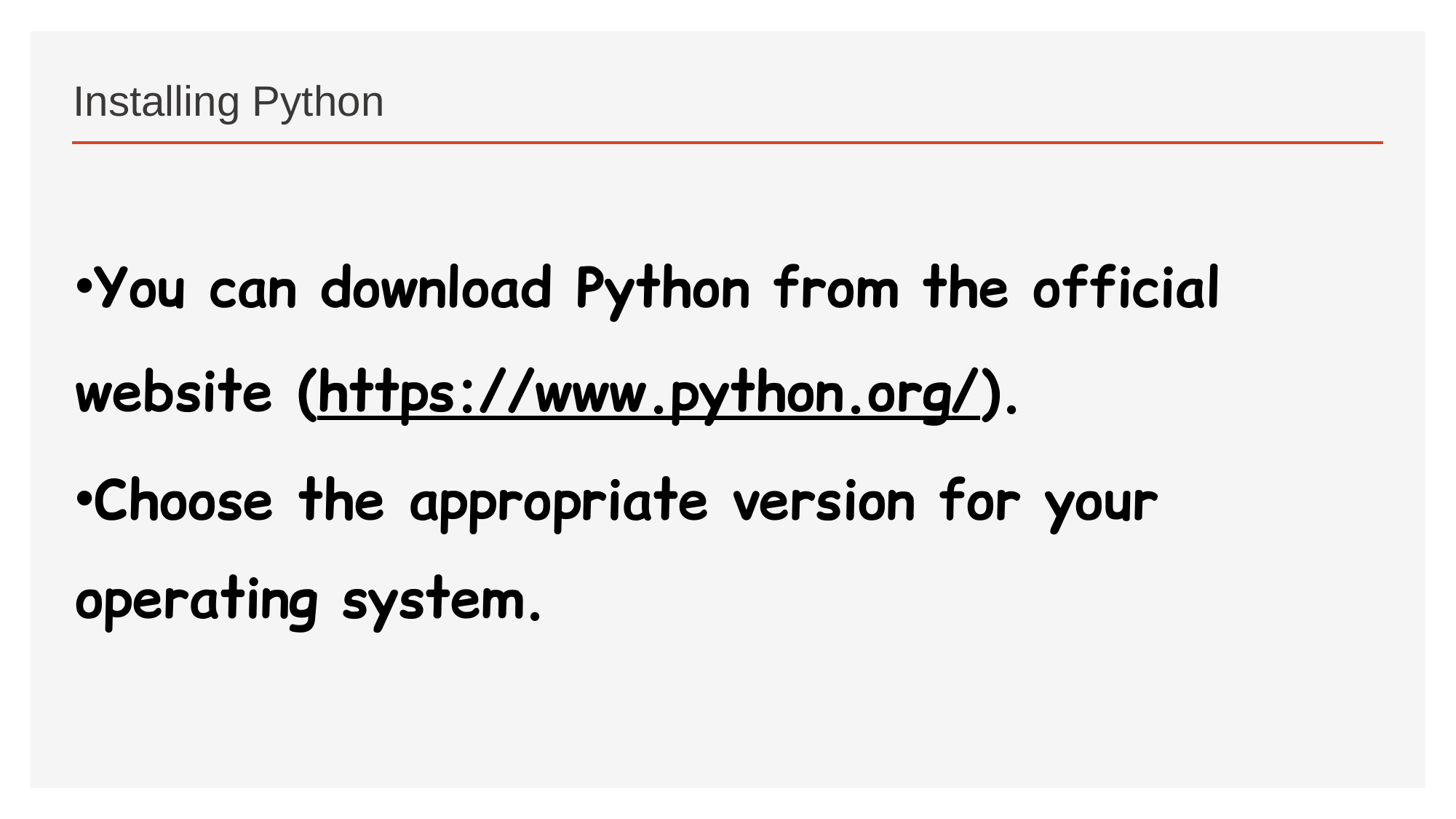

# Installing Python

You can download Python from the official website (https://www.python.org/).
Choose the appropriate version for your operating system.